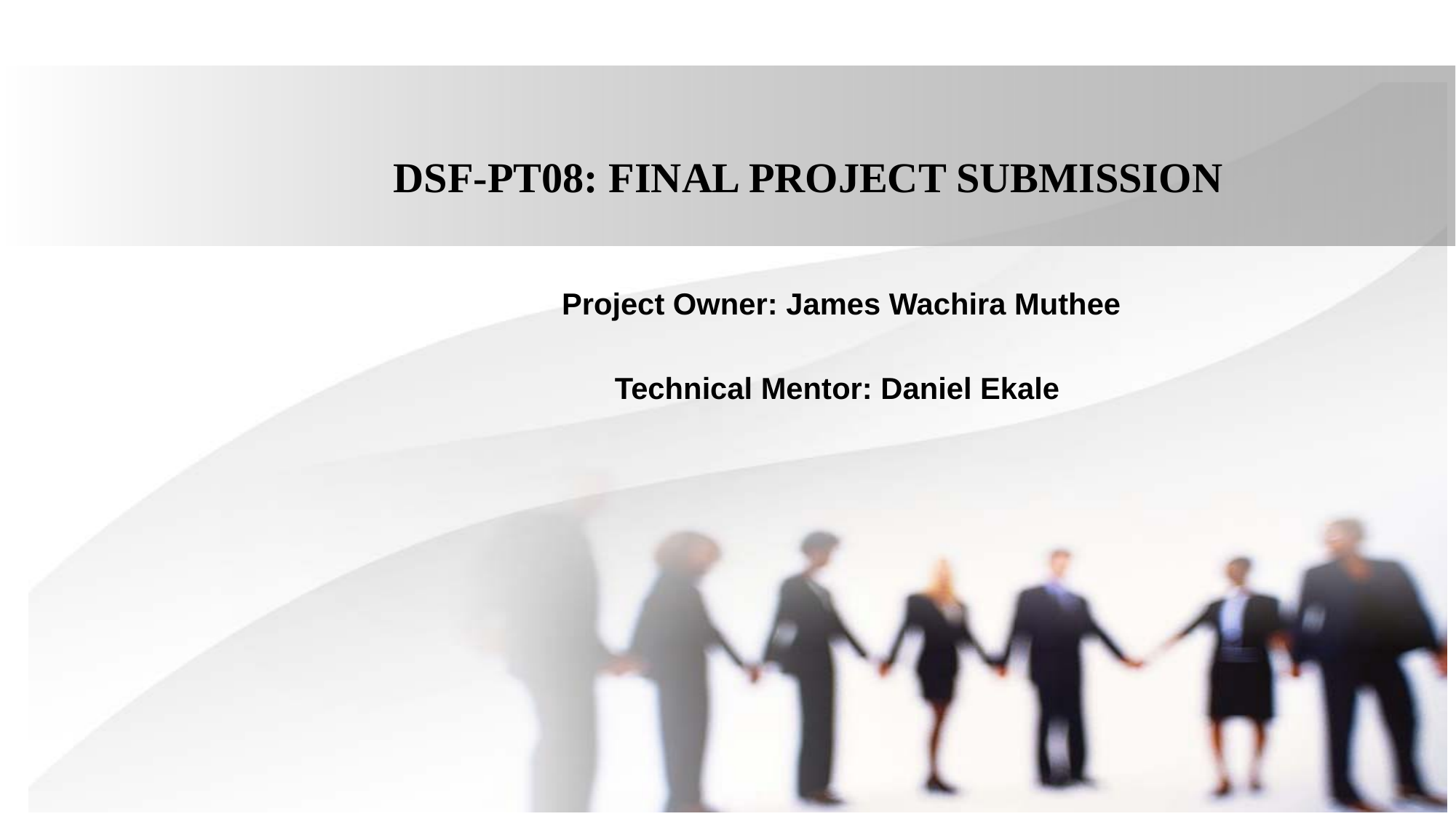

DSF-PT08: FINAL PROJECT SUBMISSION
 Project Owner: James Wachira Muthee

Technical Mentor: Daniel Ekale